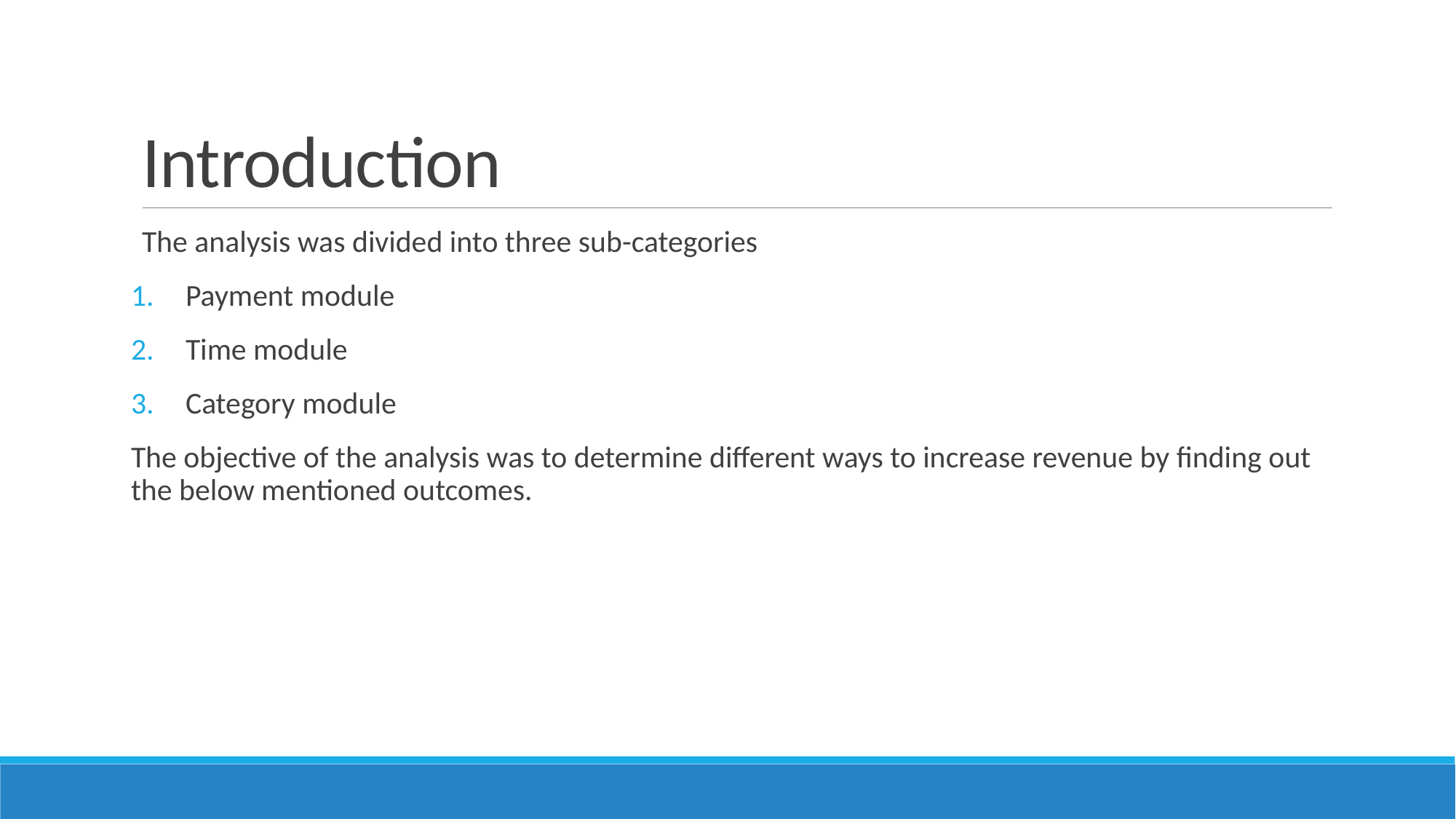

# Introduction
The analysis was divided into three sub-categories
Payment module
Time module
Category module
The objective of the analysis was to determine different ways to increase revenue by finding out the below mentioned outcomes.